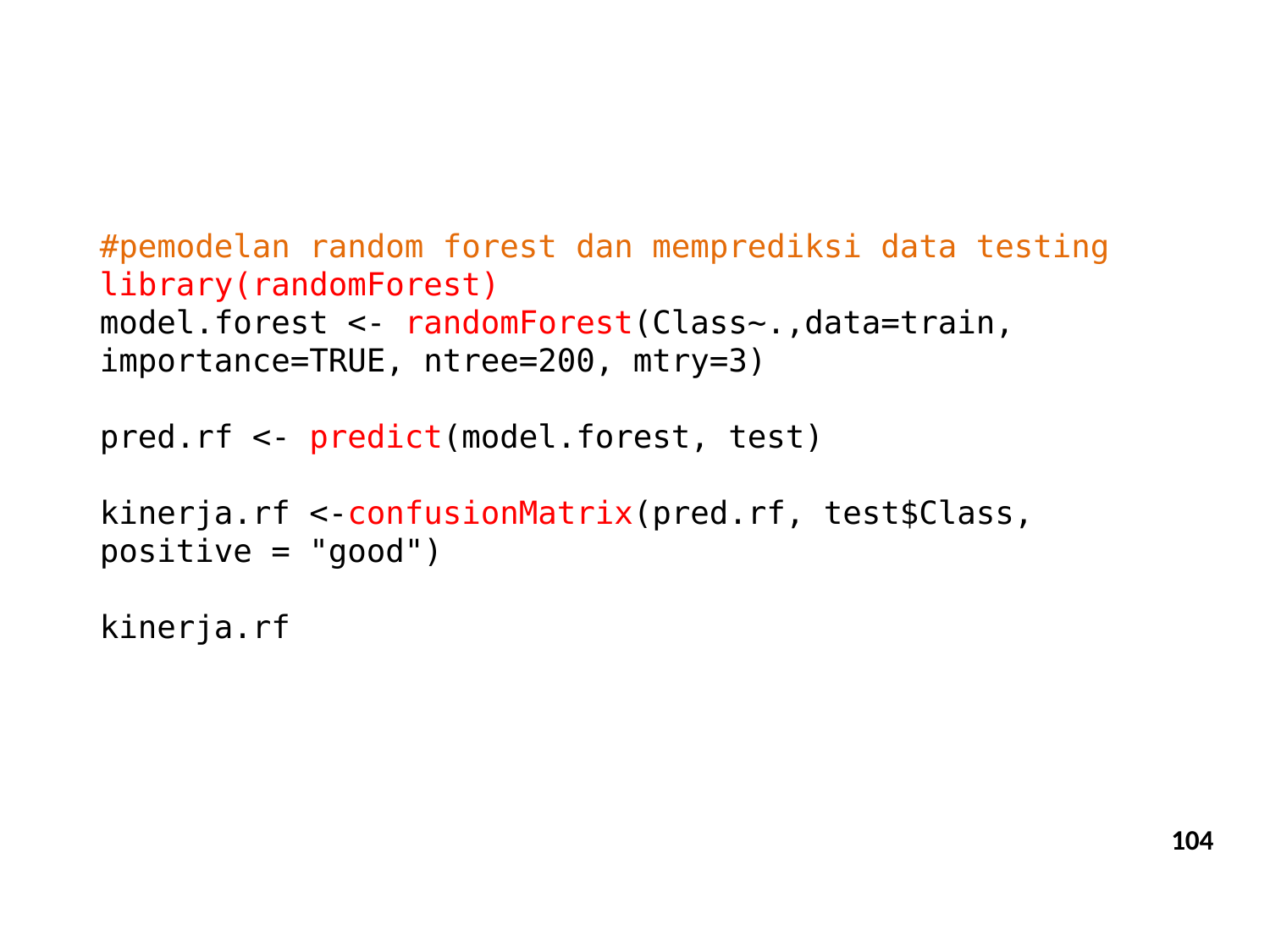

#
#pemodelan random forest dan memprediksi data testing
library(randomForest)
model.forest <- randomForest(Class~.,data=train, importance=TRUE, ntree=200, mtry=3)

pred.rf <- predict(model.forest, test)

kinerja.rf <-confusionMatrix(pred.rf, test$Class, positive = "good")

kinerja.rf